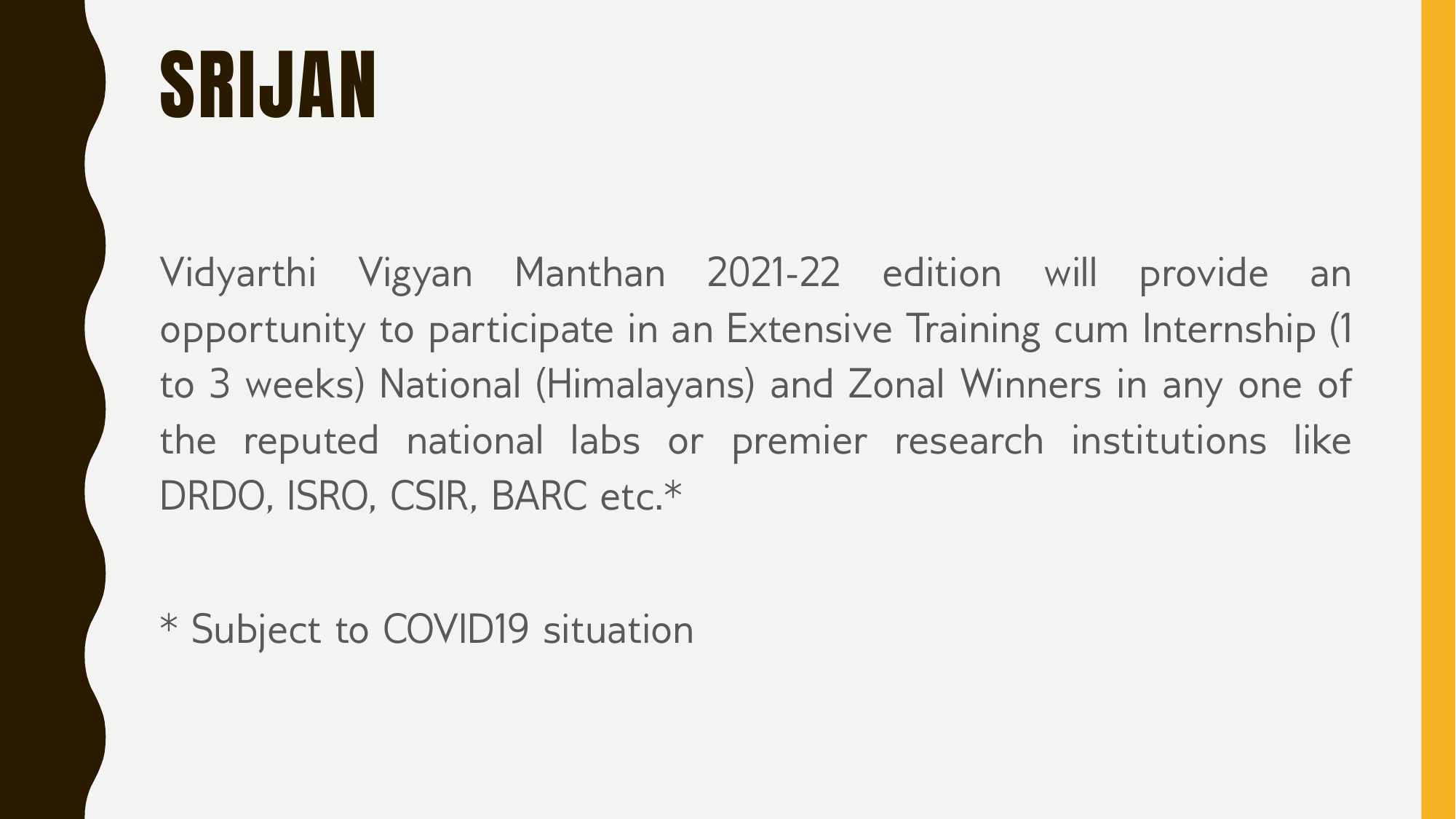

srijan
Vidyarthi Vigyan Manthan 2021-22 edition will provide an opportunity to participate in an Extensive Training cum Internship (1 to 3 weeks) National (Himalayans) and Zonal Winners in any one of the reputed national labs or premier research institutions like DRDO, ISRO, CSIR, BARC etc.*

* Subject to COVID19 situation